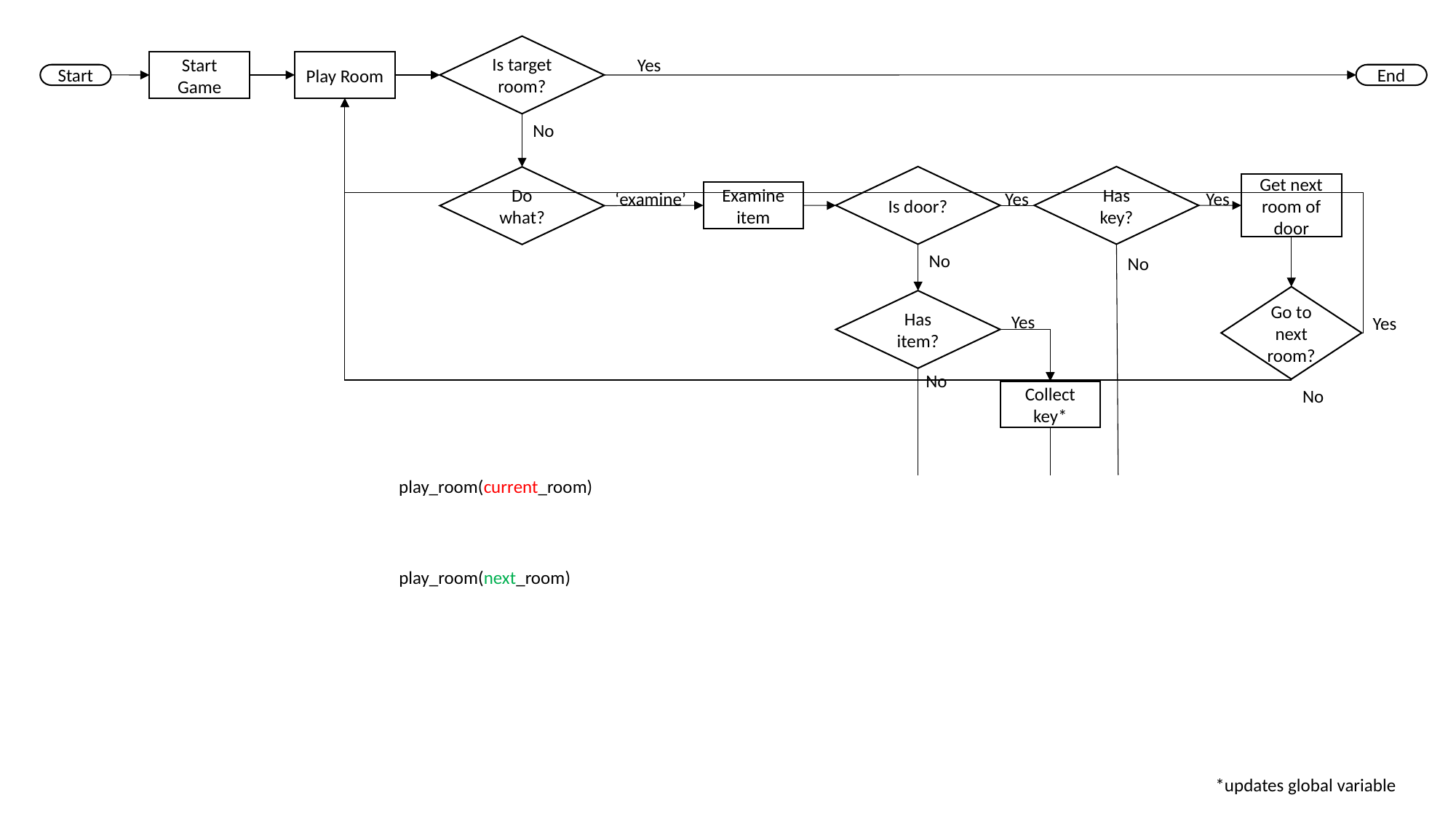

Is target room?
Yes
Start Game
Play Room
Start
End
No
Is door?
Has key?
Do what?
Get next room of door
Yes
Yes
‘examine’
Examine item
No
No
Go to next room?
Has item?
Yes
Yes
No
No
Collect key*
play_room(current_room)
play_room(next_room)
*updates global variable